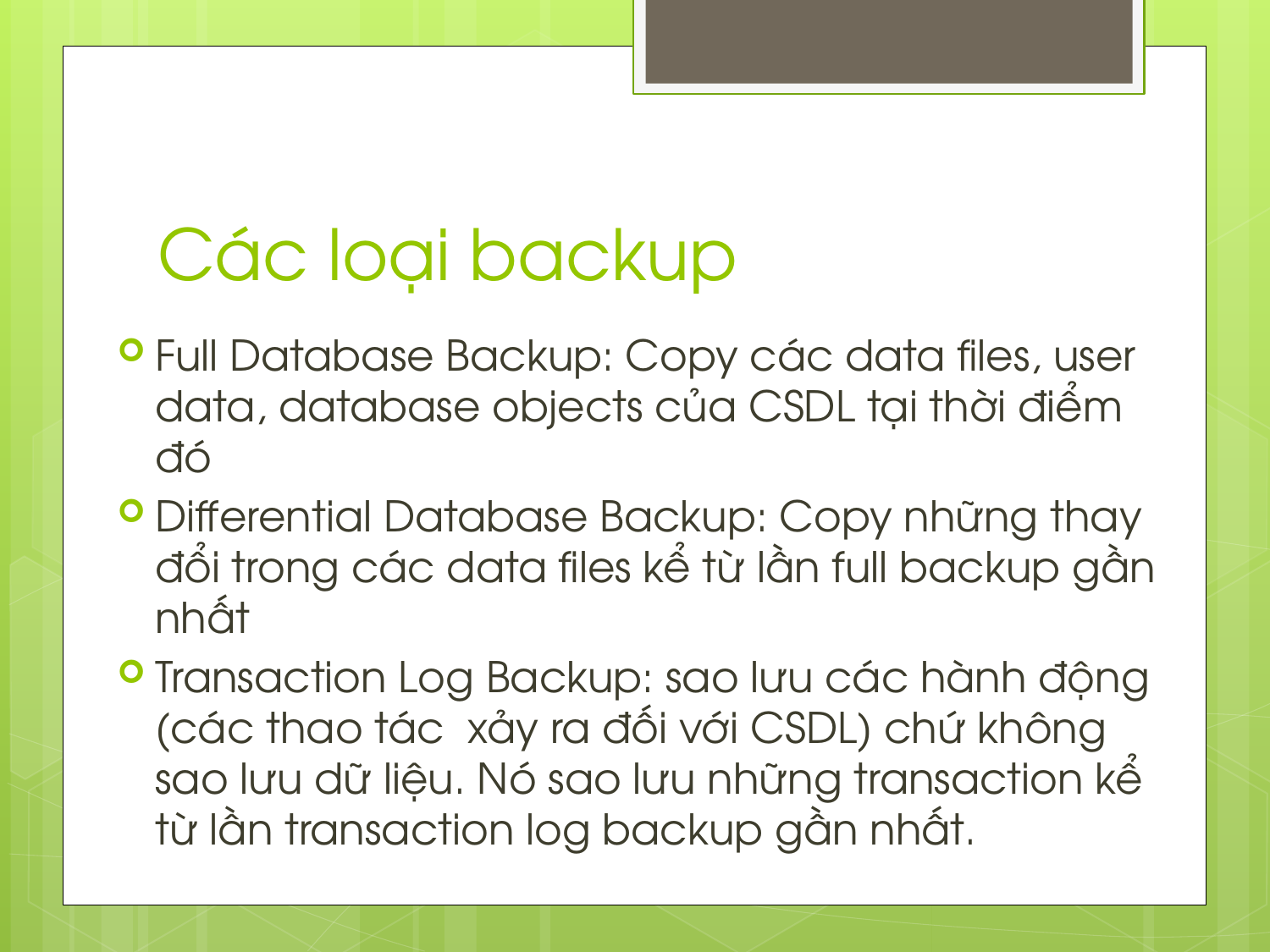

# Các loại backup
Full Database Backup: Copy các data files, user data, database objects của CSDL tại thời điểm đó
Differential Database Backup: Copy những thay đổi trong các data files kể từ lần full backup gần nhất
Transaction Log Backup: sao lưu các hành động (các thao tác  xảy ra đối với CSDL) chứ không sao lưu dữ liệu. Nó sao lưu những transaction kể từ lần transaction log backup gần nhất.